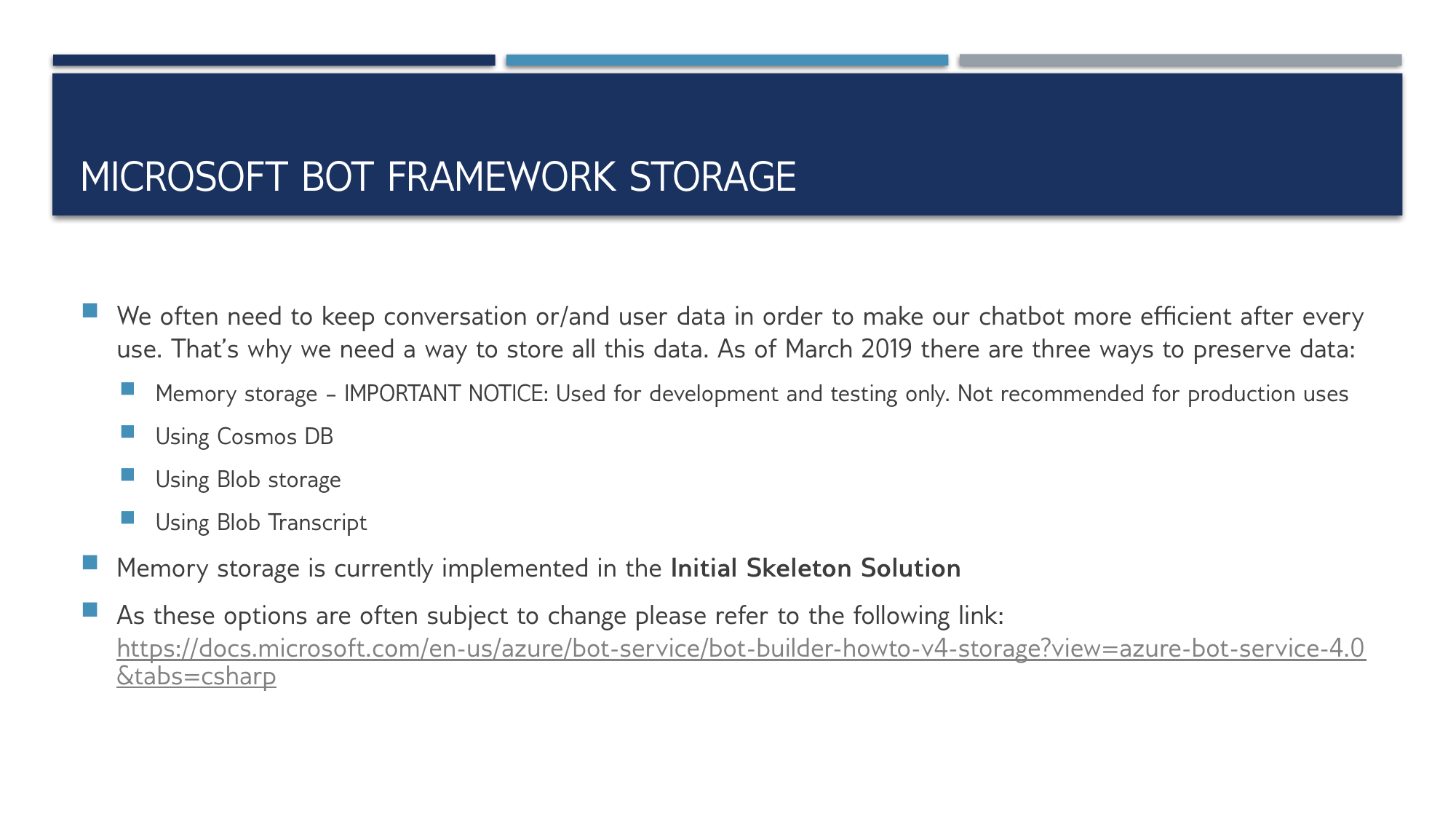

# Microsoft Bot Framework Storage
We often need to keep conversation or/and user data in order to make our chatbot more efficient after every use. That’s why we need a way to store all this data. As of March 2019 there are three ways to preserve data:
Memory storage – IMPORTANT NOTICE: Used for development and testing only. Not recommended for production uses
Using Cosmos DB
Using Blob storage
Using Blob Transcript
Memory storage is currently implemented in the Initial Skeleton Solution
As these options are often subject to change please refer to the following link: https://docs.microsoft.com/en-us/azure/bot-service/bot-builder-howto-v4-storage?view=azure-bot-service-4.0&tabs=csharp